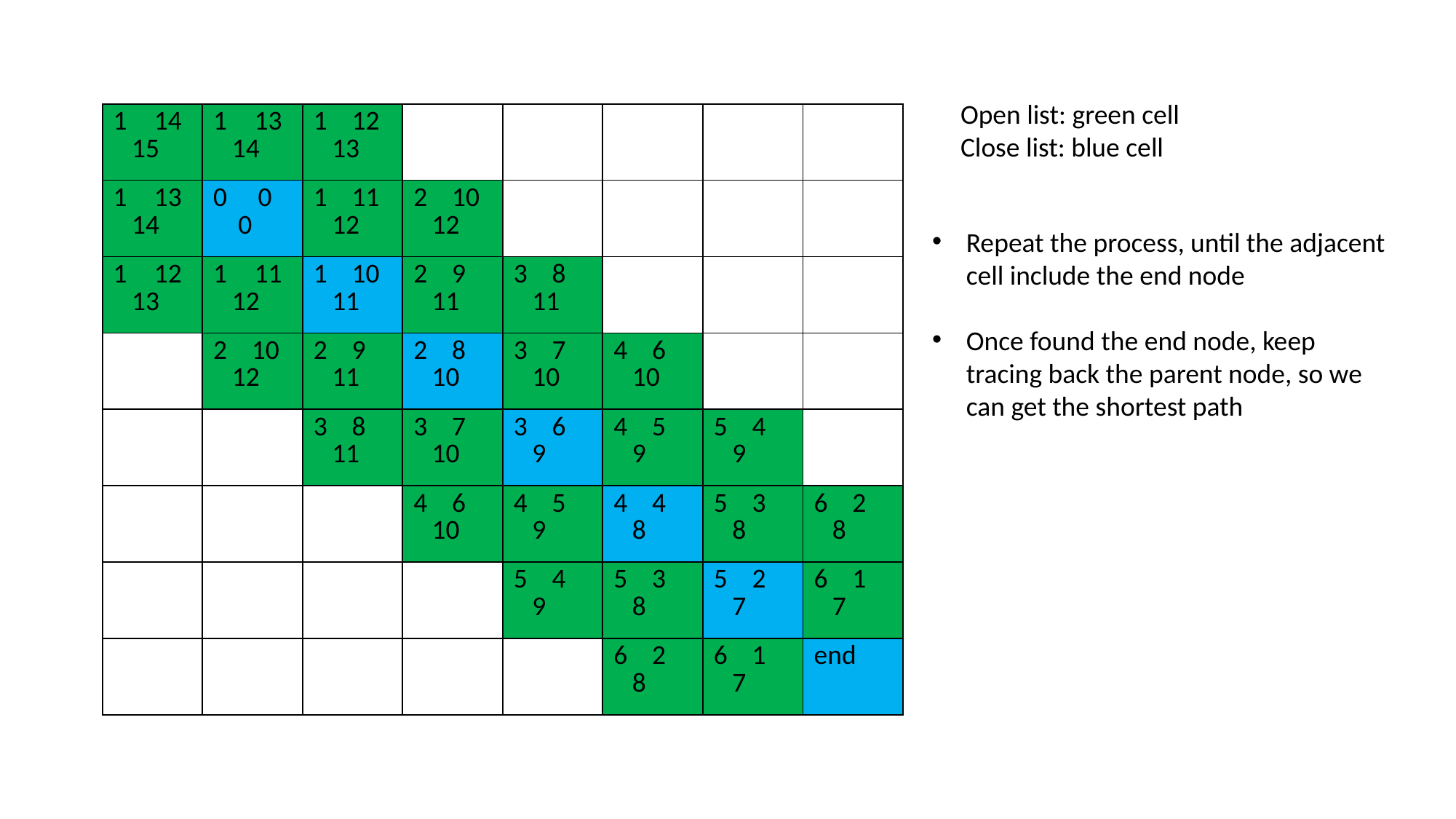

Open list: green cell
Close list: blue cell
| 14 15 | 13 14 | 1 12 13 |  |  |  |  |  |
| --- | --- | --- | --- | --- | --- | --- | --- |
| 13 14 | 0 0 0 | 1 11 12 | 2 10 12 |  |  |  |  |
| 12 13 | 11 12 | 1 10 11 | 2 9 11 | 3 8 11 |  |  |  |
|  | 2 10 12 | 2 9 11 | 2 8 10 | 3 7 10 | 4 6 10 |  |  |
|  |  | 3 8 11 | 3 7 10 | 3 6 9 | 4 5 9 | 5 4 9 |  |
|  |  |  | 4 6 10 | 4 5 9 | 4 4 8 | 5 3 8 | 6 2 8 |
|  |  |  |  | 5 4 9 | 5 3 8 | 5 2 7 | 6 1 7 |
|  |  |  |  |  | 6 2 8 | 6 1 7 | end |
Repeat the process, until the adjacent cell include the end node

Once found the end node, keep tracing back the parent node, so we can get the shortest path